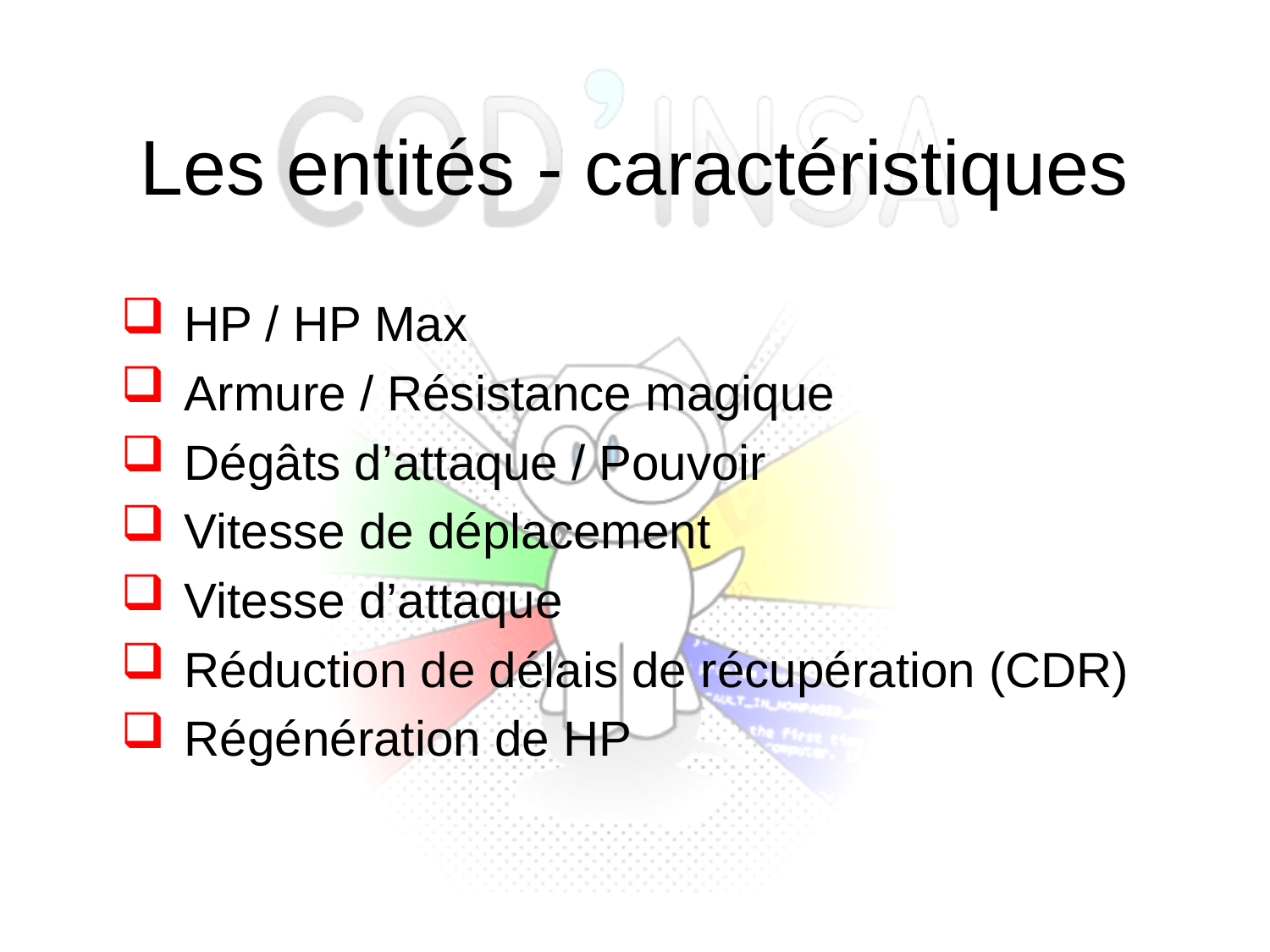

Les entités - caractéristiques
HP / HP Max
Armure / Résistance magique
Dégâts d’attaque / Pouvoir
Vitesse de déplacement
Vitesse d’attaque
Réduction de délais de récupération (CDR)
Régénération de HP